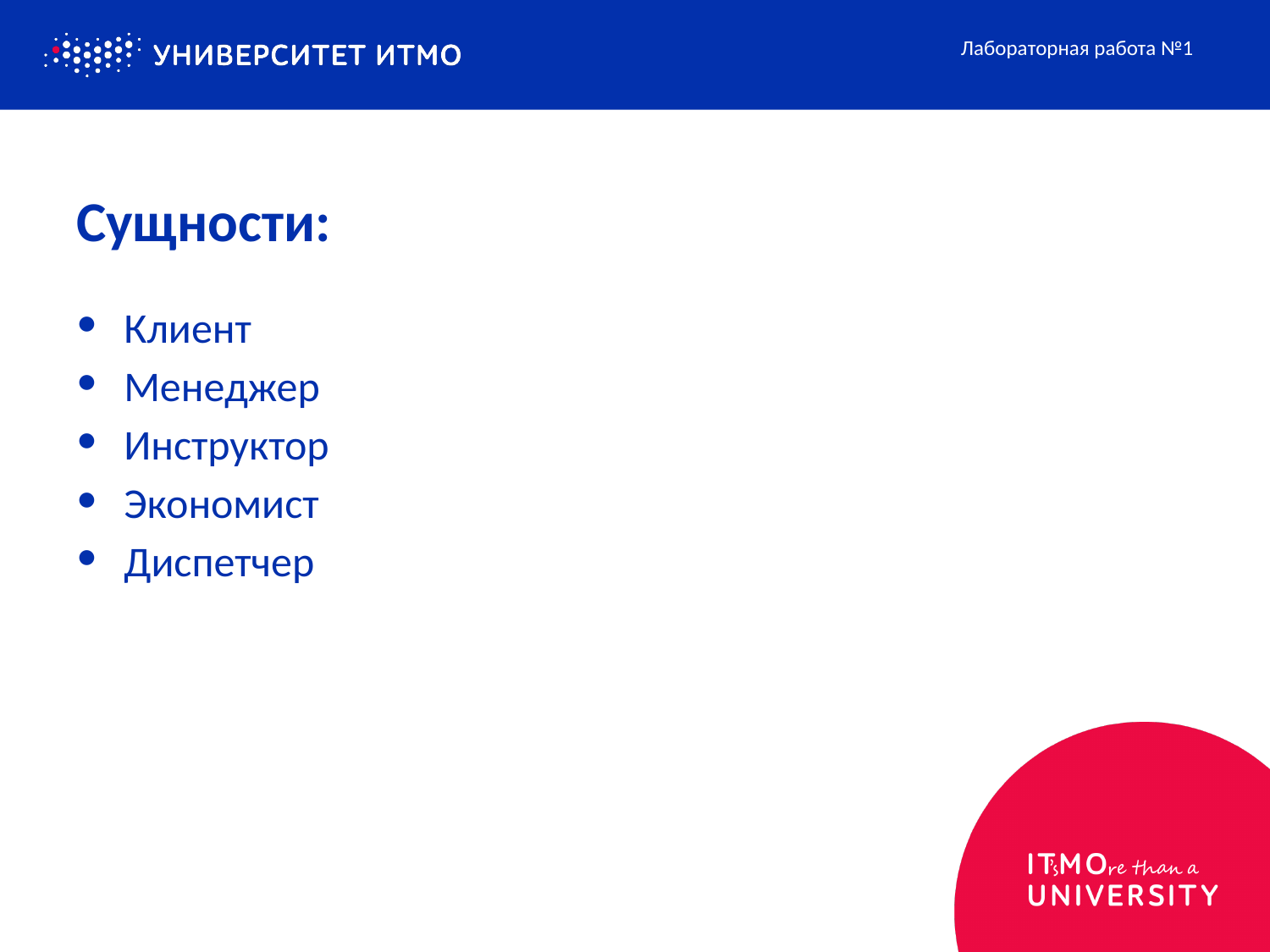

Лабораторная работа №1

# Сущности:
Клиент
Менеджер
Инструктор
Экономист
Диспетчер